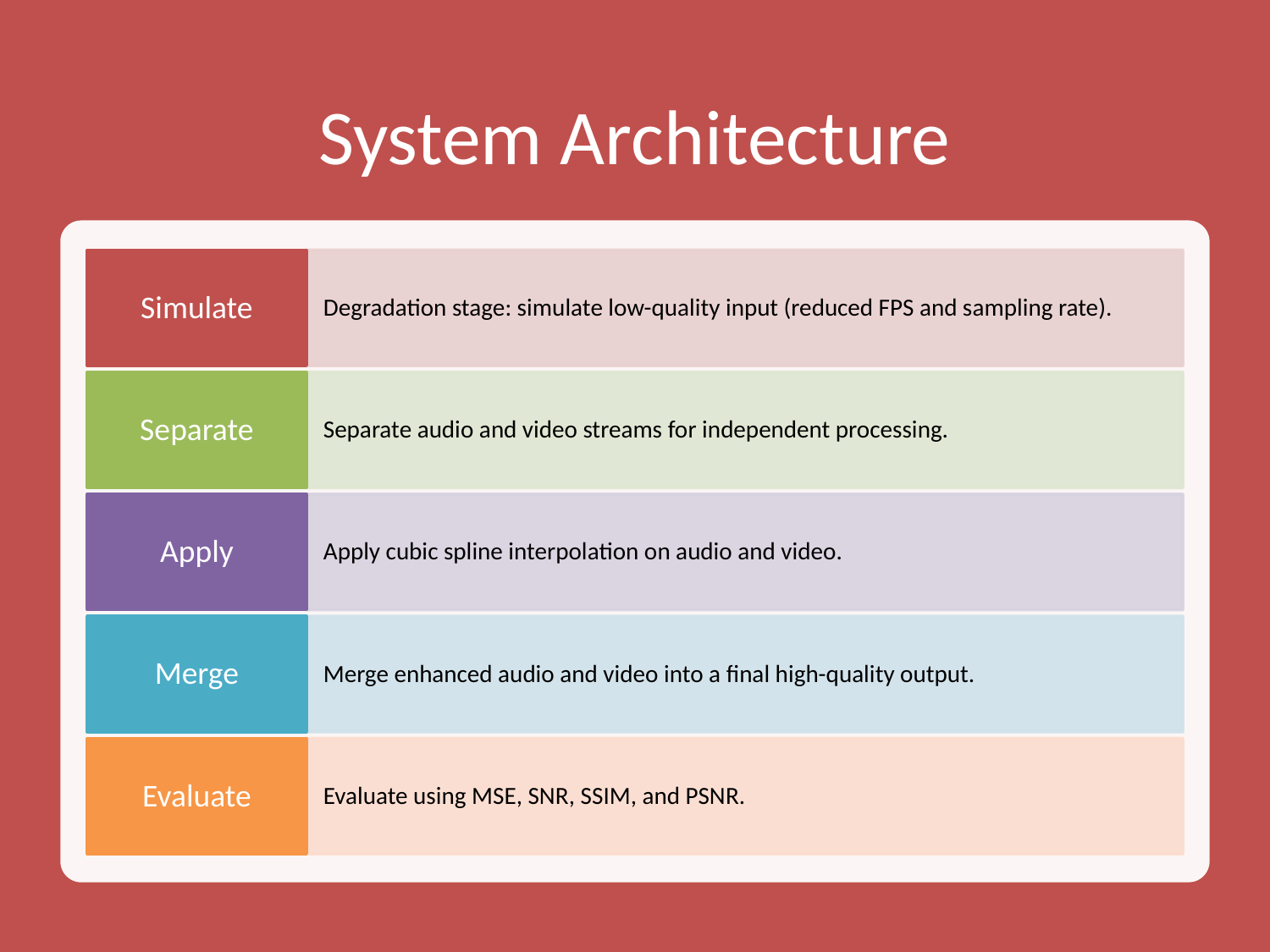

# System Architecture

Degradation stage: simulate low-quality input (reduced FPS and sampling rate).
Simulate
Separate audio and video streams for independent processing.
Separate
Apply cubic spline interpolation on audio and video.
Apply
Merge enhanced audio and video into a final high-quality output.
Merge
Evaluate using MSE, SNR, SSIM, and PSNR.
Evaluate